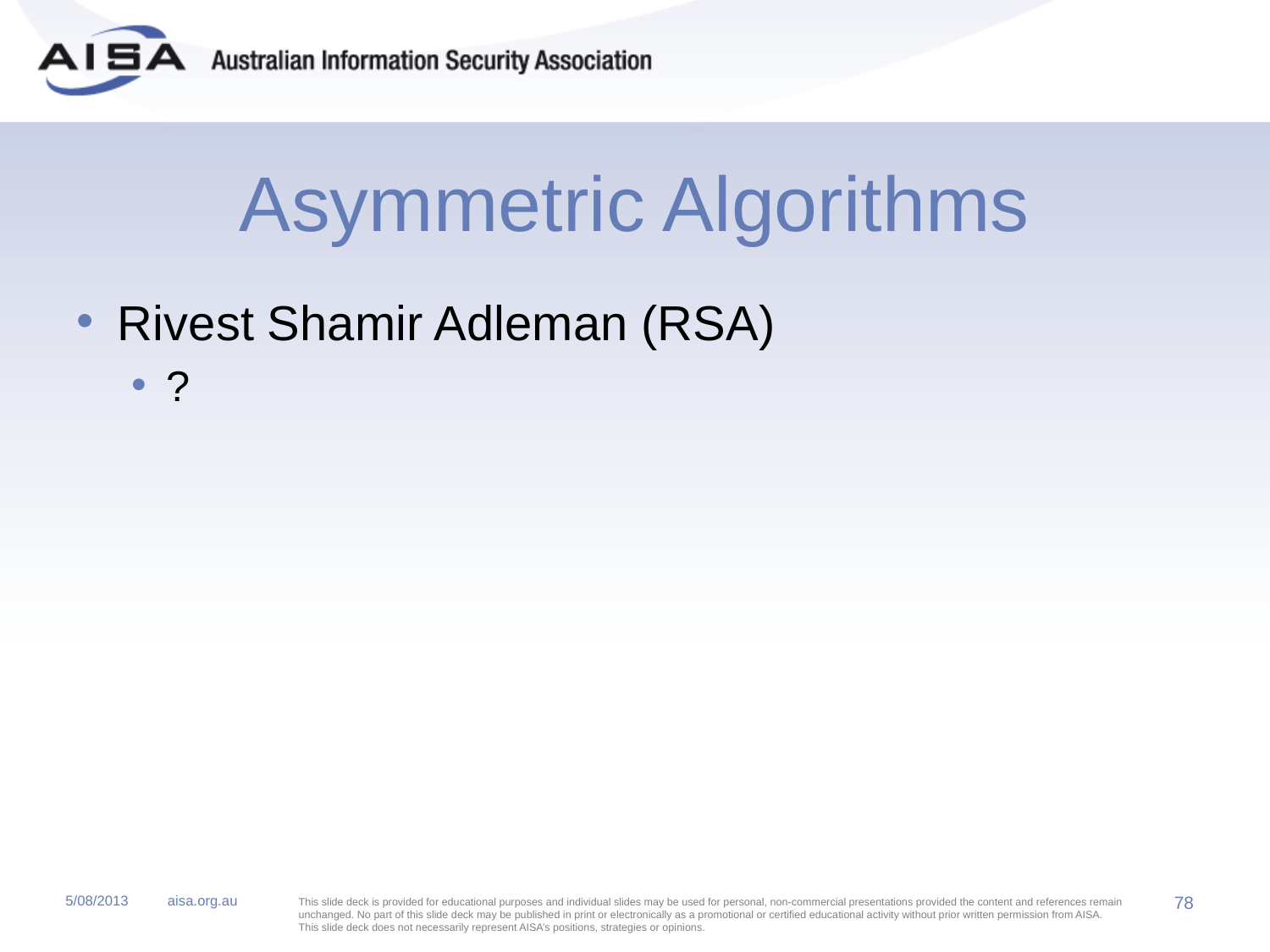

# Asymmetric Algorithms
Rivest Shamir Adleman (RSA)
?